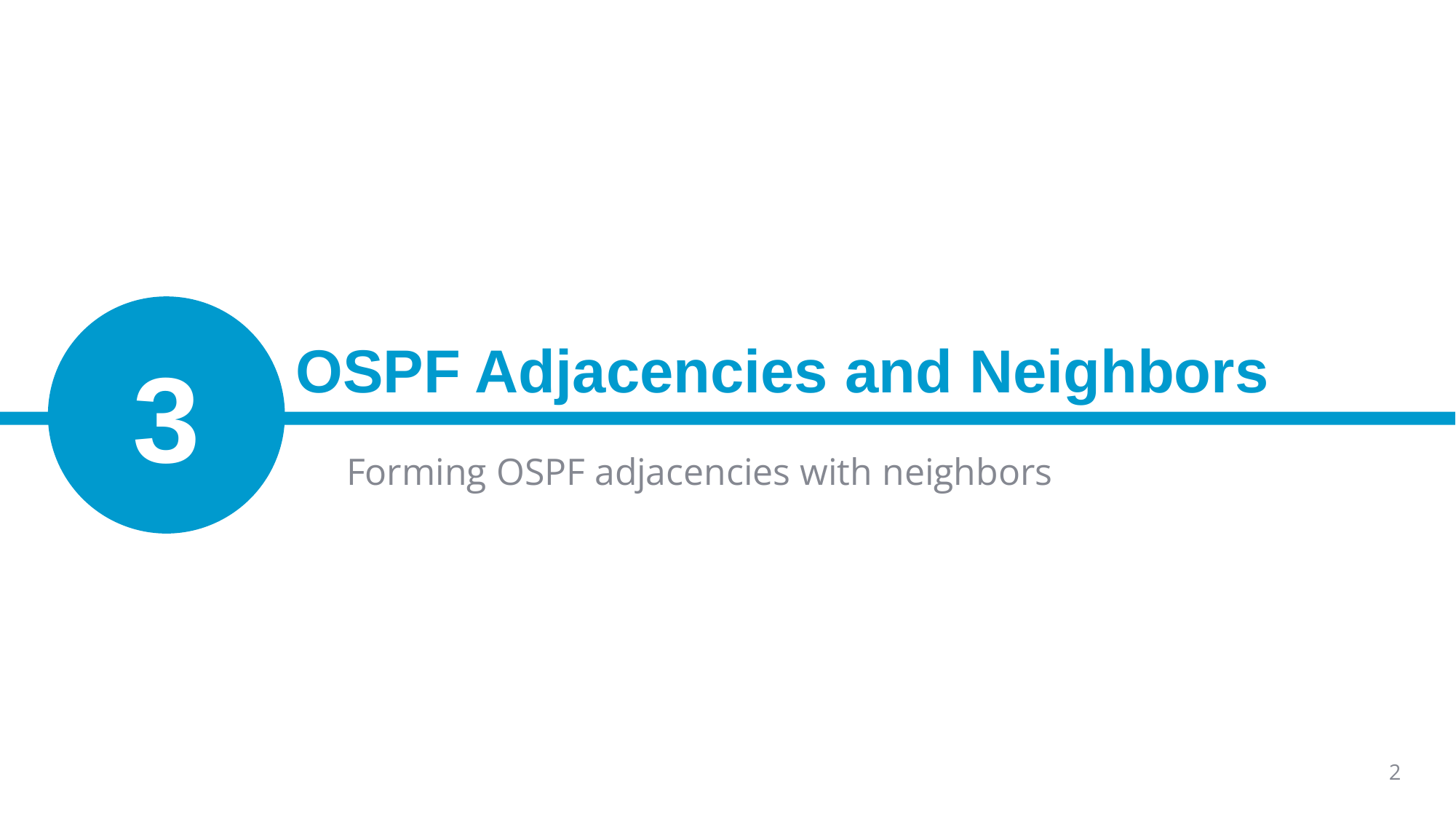

# OSPF Adjacencies and Neighbors
3

Forming OSPF adjacencies with neighbors